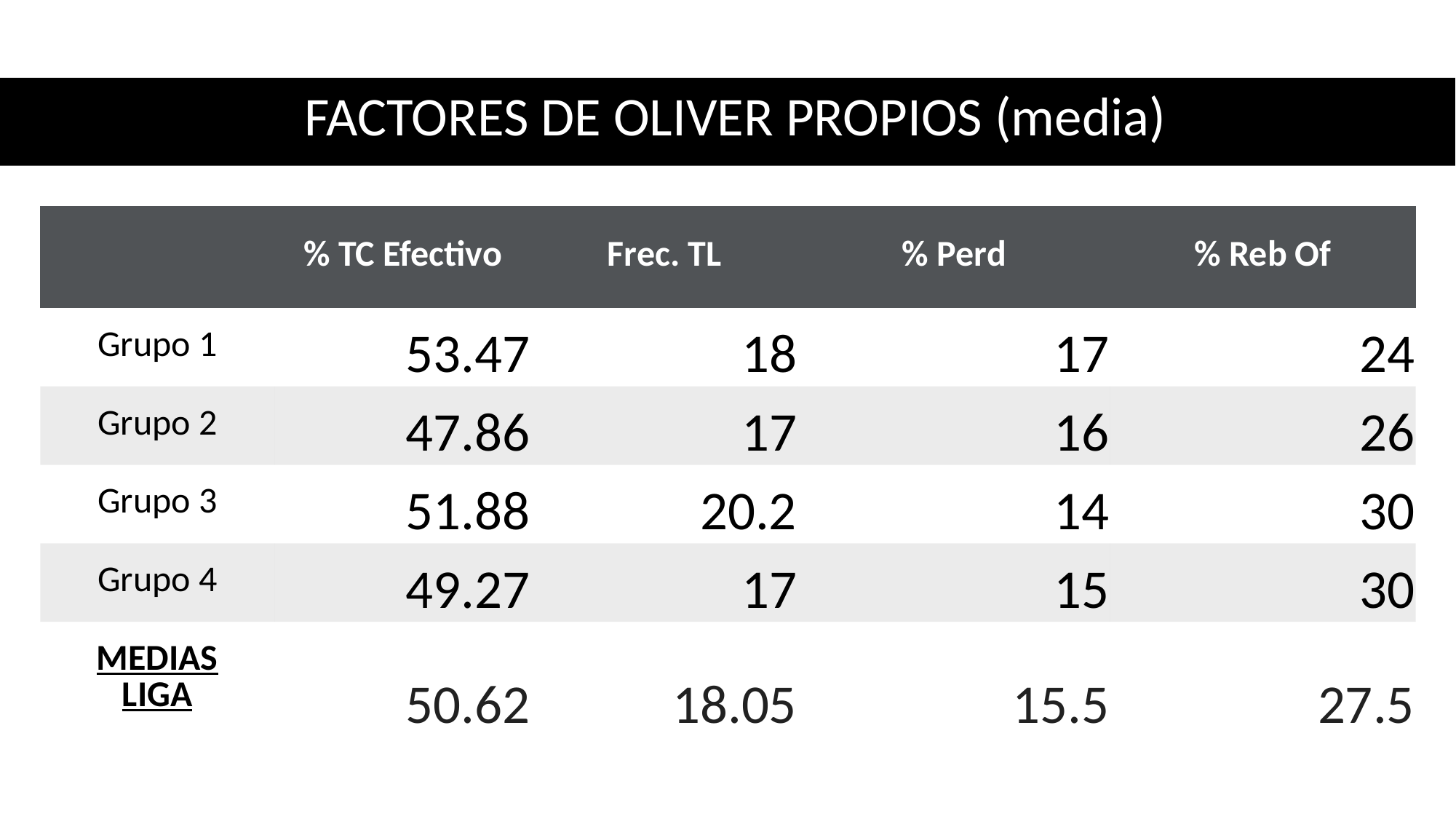

# FACTORES DE OLIVER PROPIOS (media)

|  | % TC Efectivo | Frec. TL | % Perd | % Reb Of |
| --- | --- | --- | --- | --- |
| Grupo 1 | 53.47 | 18 | 17 | 24 |
| Grupo 2 | 47.86 | 17 | 16 | 26 |
| Grupo 3 | 51.88 | 20.2 | 14 | 30 |
| Grupo 4 | 49.27 | 17 | 15 | 30 |
| MEDIAS LIGA | 50.62 | 18.05 | 15.5 | 27.5 |